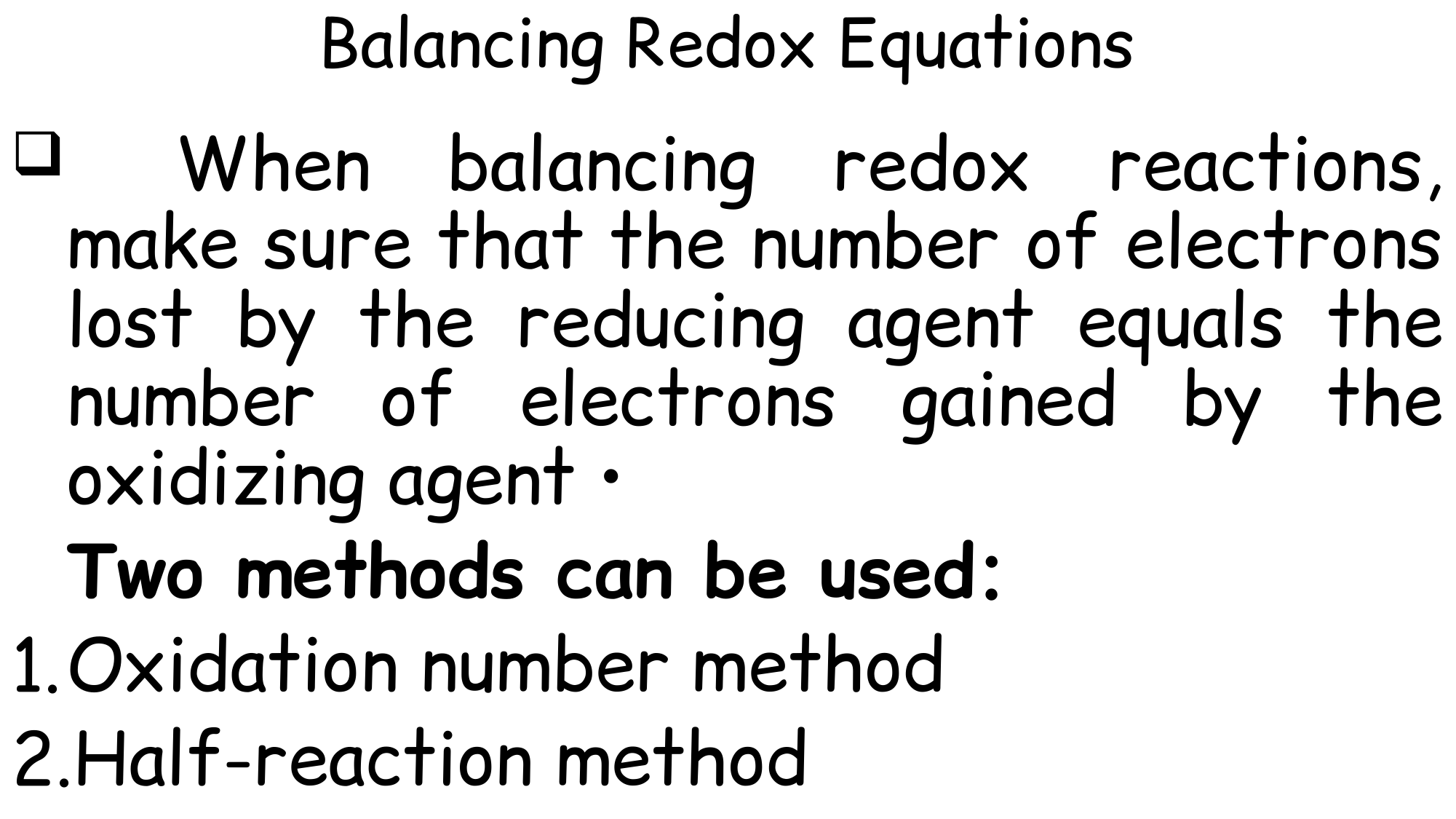

# Balancing Redox Equations
	When balancing redox reactions, make sure that the number of electrons lost by the reducing agent equals the number of electrons gained by the oxidizing agent •
	Two methods can be used:
Oxidation number method
Half-reaction method